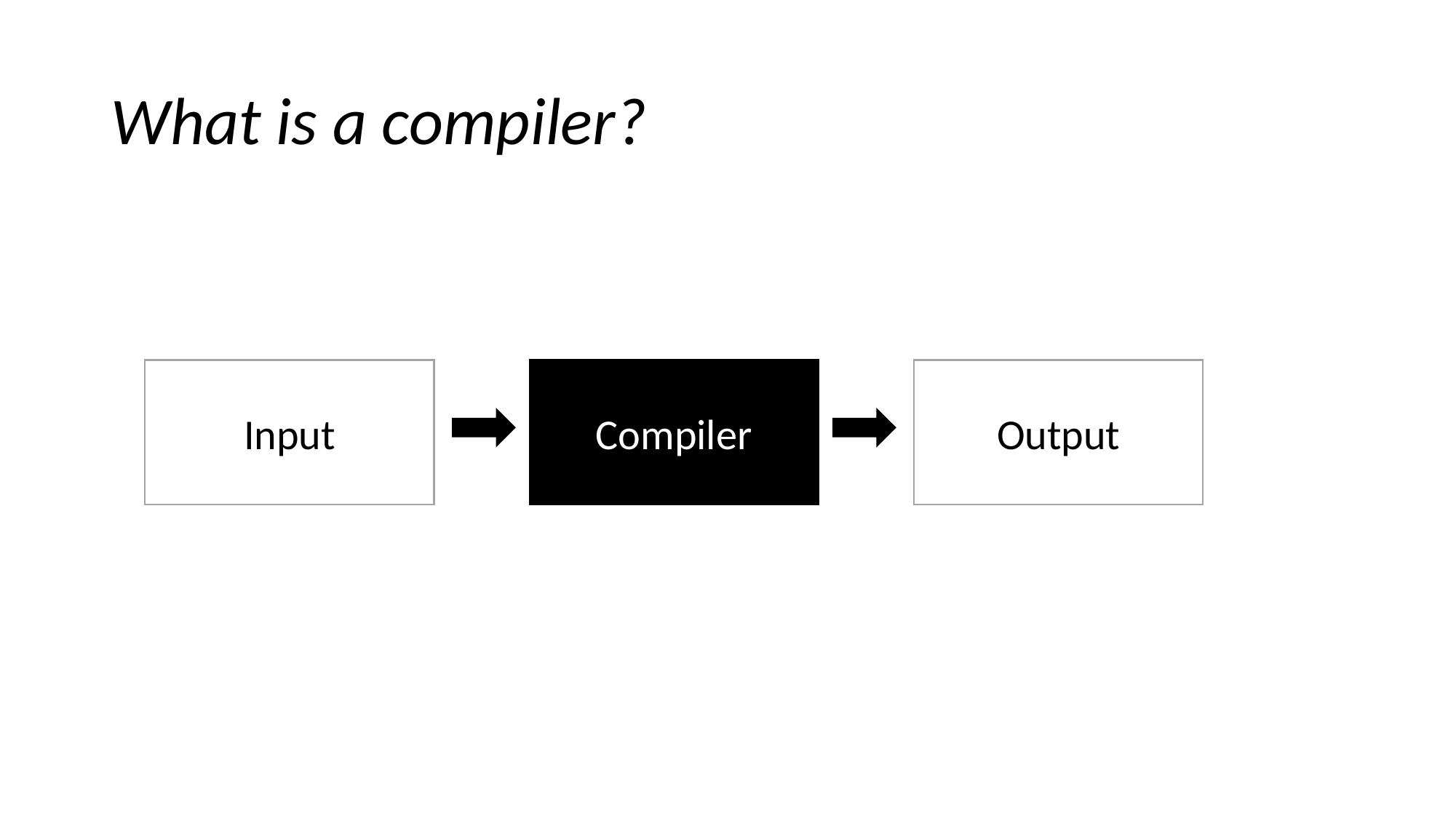

# What is a compiler?
Input
Compiler
Output